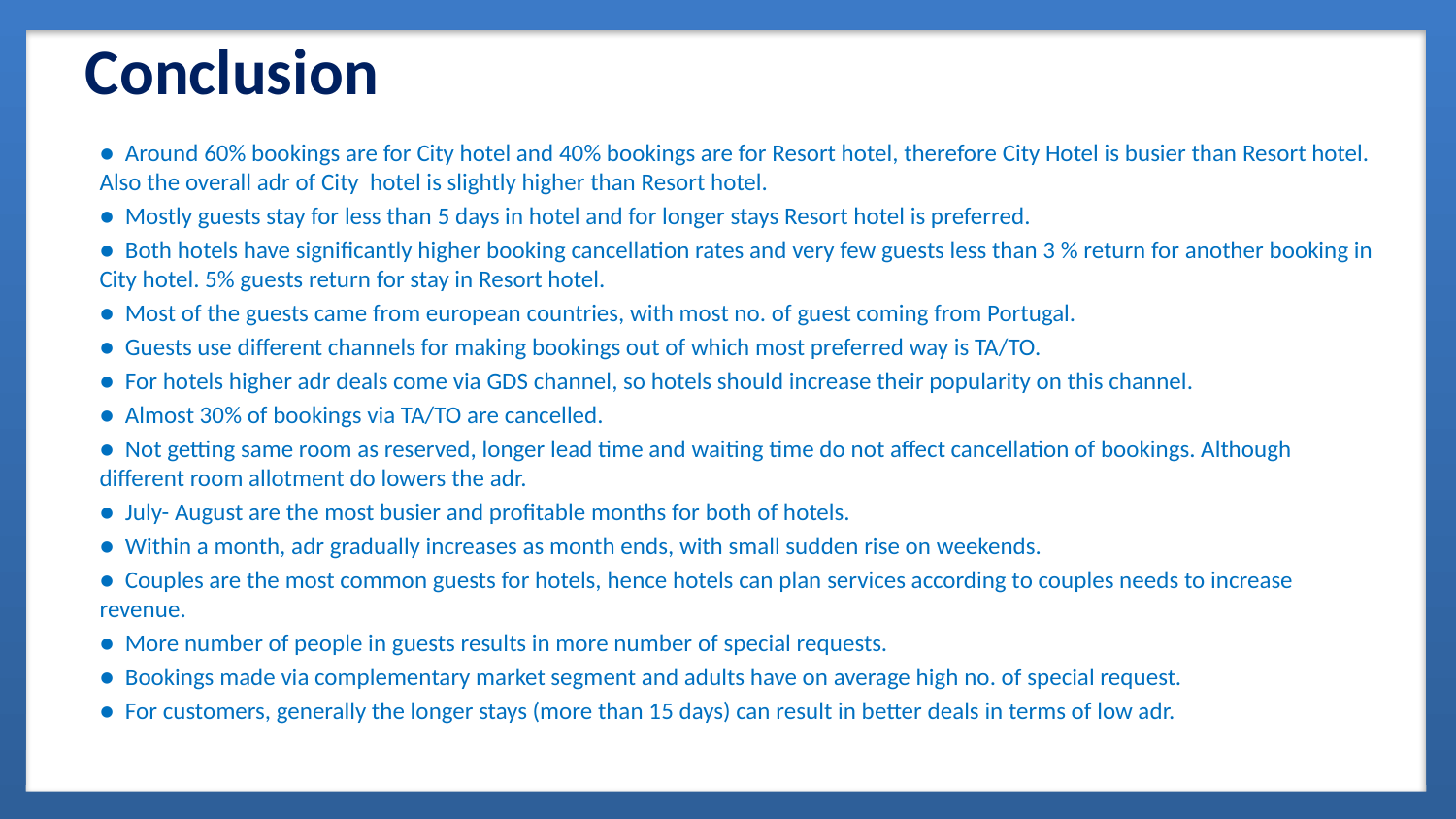

# Conclusion
●  Around 60% bookings are for City hotel and 40% bookings are for Resort hotel, therefore City Hotel is busier than Resort hotel. Also the overall adr of City  hotel is slightly higher than Resort hotel.
●  Mostly guests stay for less than 5 days in hotel and for longer stays Resort hotel is preferred.
●  Both hotels have significantly higher booking cancellation rates and very few guests less than 3 % return for another booking in City hotel. 5% guests return for stay in Resort hotel.
●  Most of the guests came from european countries, with most no. of guest coming from Portugal.
●  Guests use different channels for making bookings out of which most preferred way is TA/TO.
●  For hotels higher adr deals come via GDS channel, so hotels should increase their popularity on this channel.
●  Almost 30% of bookings via TA/TO are cancelled.
●  Not getting same room as reserved, longer lead time and waiting time do not affect cancellation of bookings. Although different room allotment do lowers the adr.
●  July- August are the most busier and profitable months for both of hotels.
●  Within a month, adr gradually increases as month ends, with small sudden rise on weekends.
●  Couples are the most common guests for hotels, hence hotels can plan services according to couples needs to increase revenue.
●  More number of people in guests results in more number of special requests.
●  Bookings made via complementary market segment and adults have on average high no. of special request.
●  For customers, generally the longer stays (more than 15 days) can result in better deals in terms of low adr.